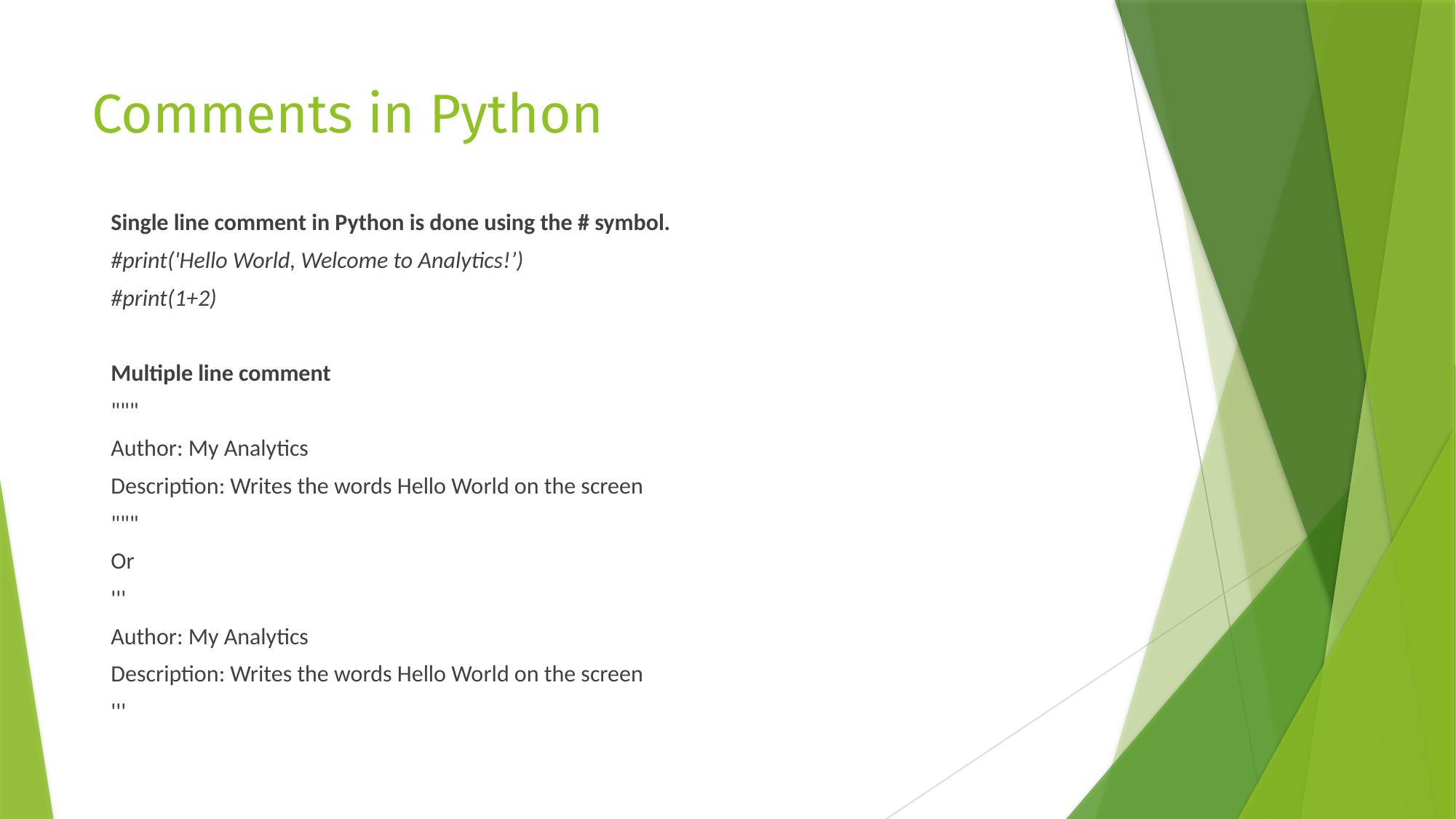

# Comments in Python
Single line comment in Python is done using the # symbol.
#print('Hello World, Welcome to Analytics!’)
#print(1+2)

Multiple line comment
"""
Author: My Analytics
Description: Writes the words Hello World on the screen
"""
Or
'''
Author: My Analytics
Description: Writes the words Hello World on the screen
'''